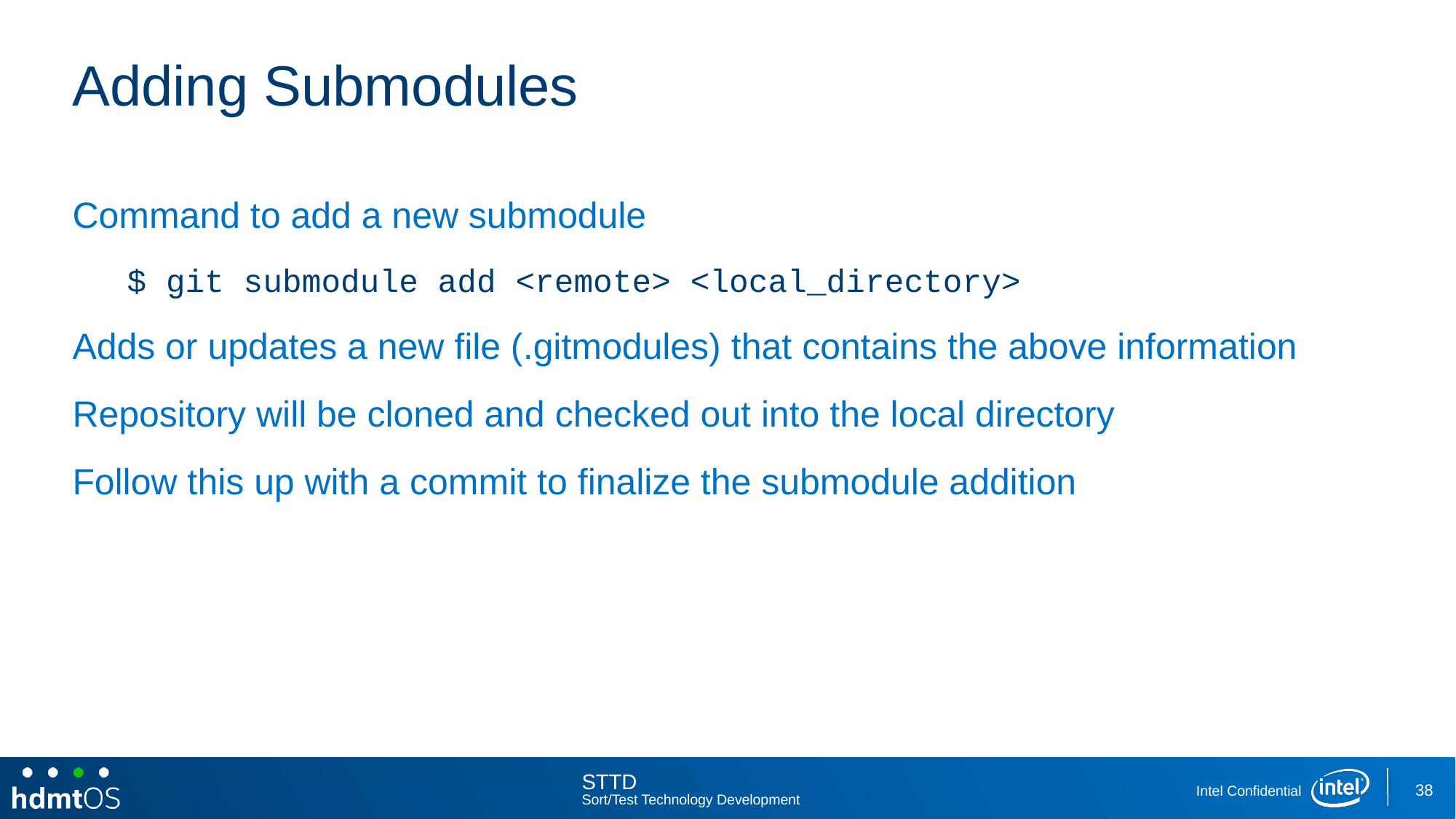

# Adding Submodules
Command to add a new submodule
$ git submodule add <remote> <local_directory>
Adds or updates a new file (.gitmodules) that contains the above information
Repository will be cloned and checked out into the local directory
Follow this up with a commit to finalize the submodule addition
38